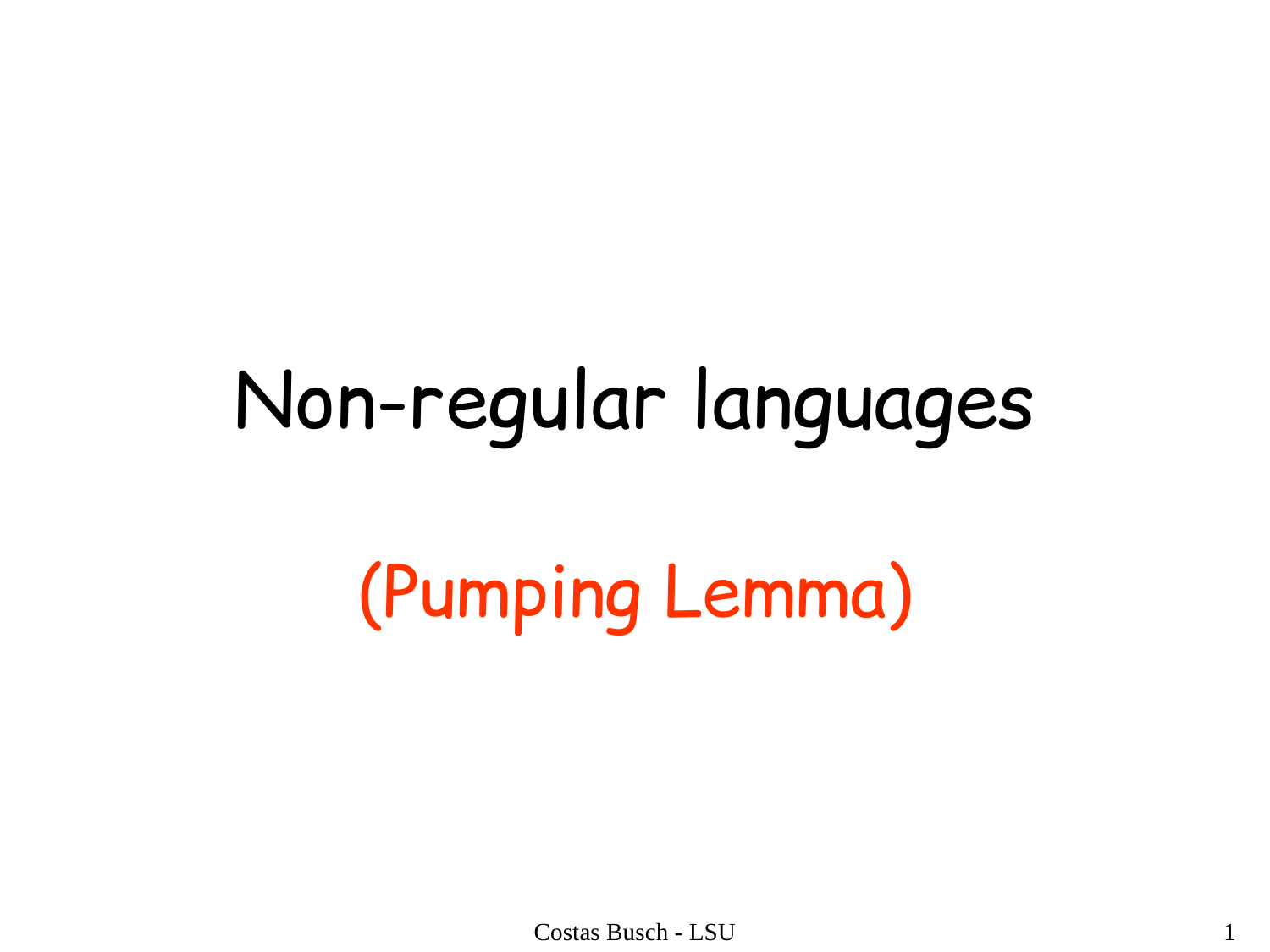

# Non-regular languages
(Pumping Lemma)
Costas Busch - LSU
1